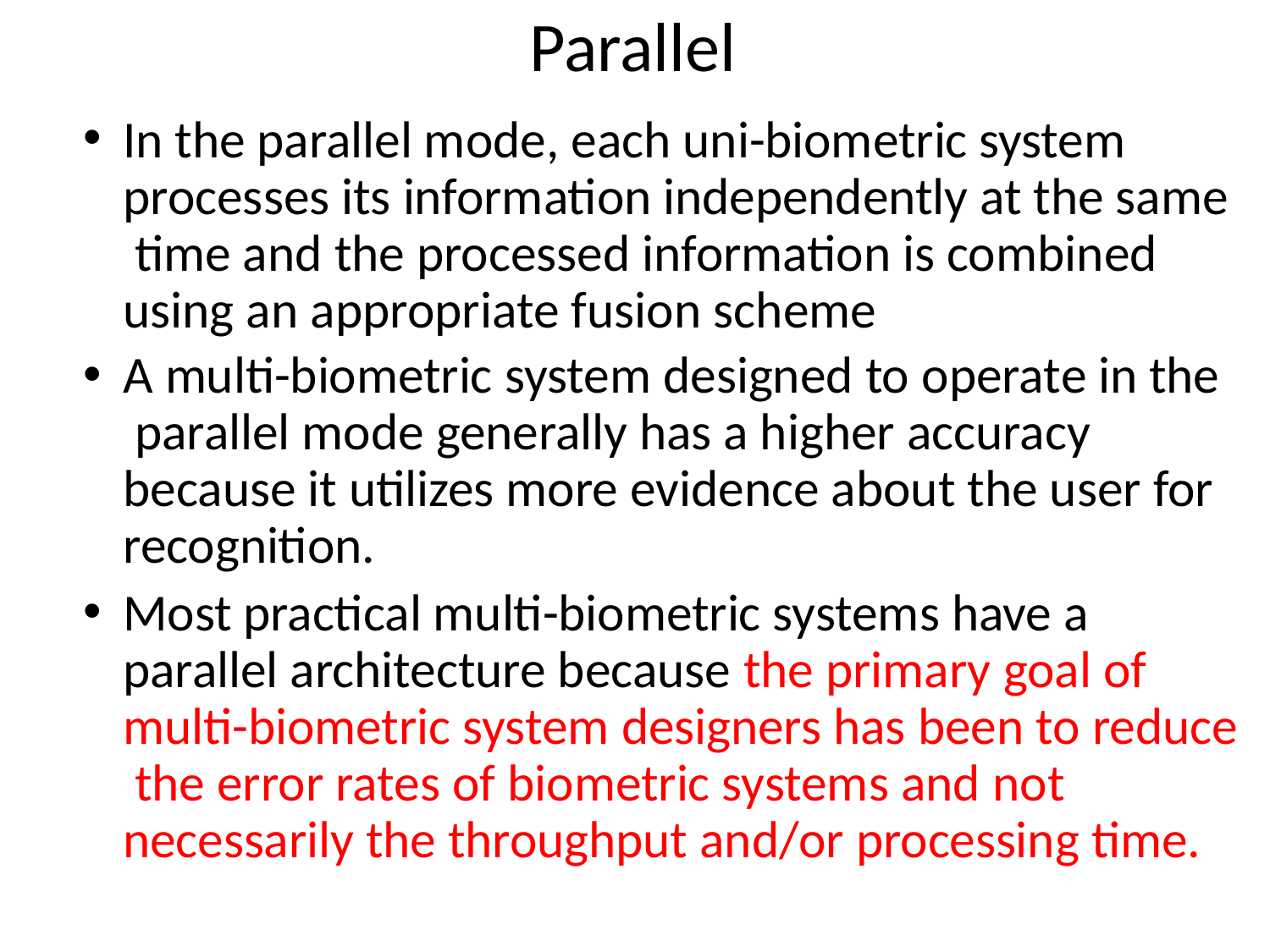

# Parallel
In the parallel mode, each uni-biometric system  processes its information independently at the same  time and the processed information is combined  using an appropriate fusion scheme
A multi-biometric system designed to operate in the  parallel mode generally has a higher accuracy  because it utilizes more evidence about the user for  recognition.
Most practical multi-biometric systems have a  parallel architecture because the primary goal of  multi-biometric system designers has been to reduce  the error rates of biometric systems and not  necessarily the throughput and/or processing time.